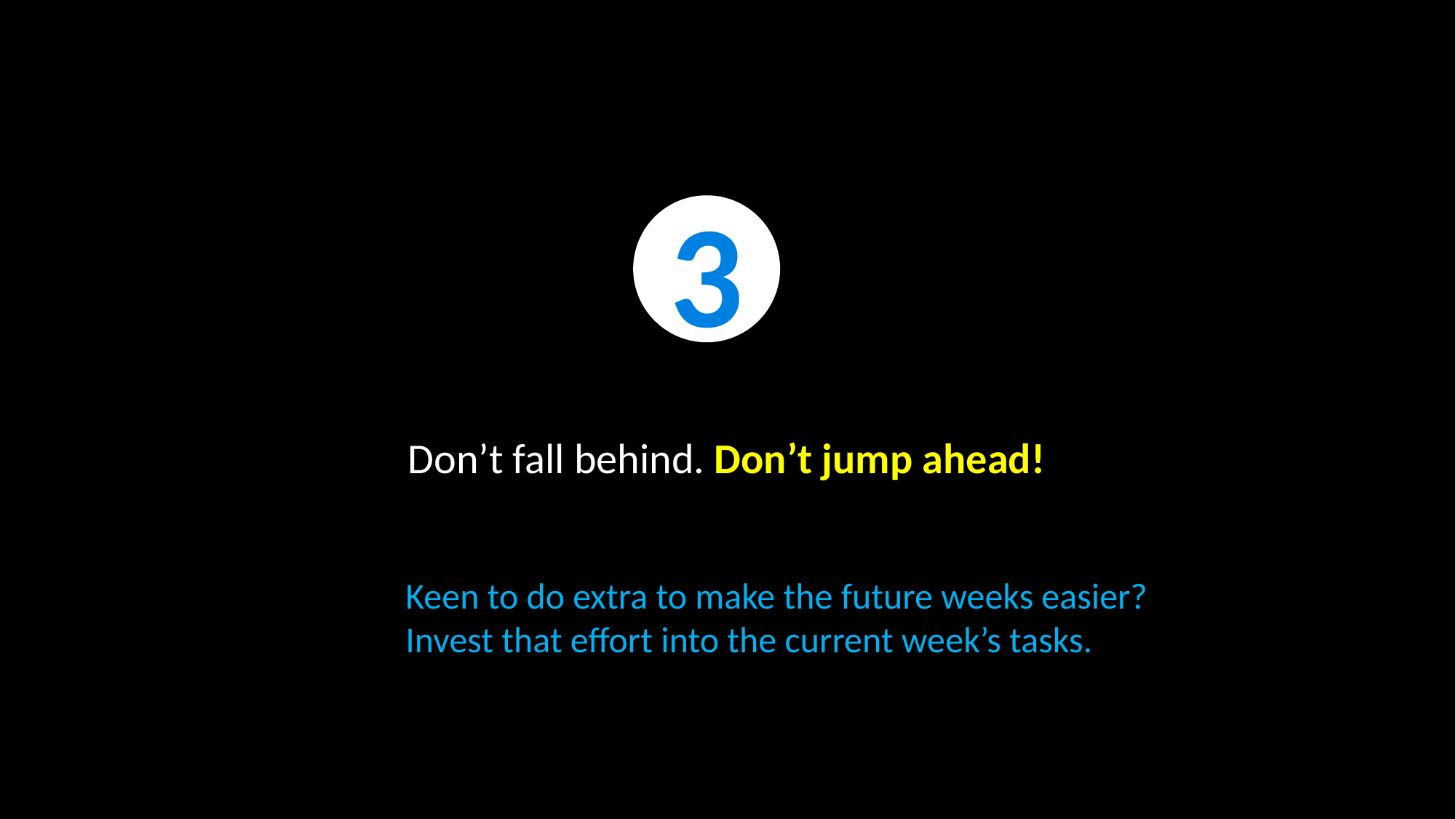

3
# Don’t fall behind. Don’t jump ahead!
Keen to do extra to make the future weeks easier?
Invest that effort into the current week’s tasks.